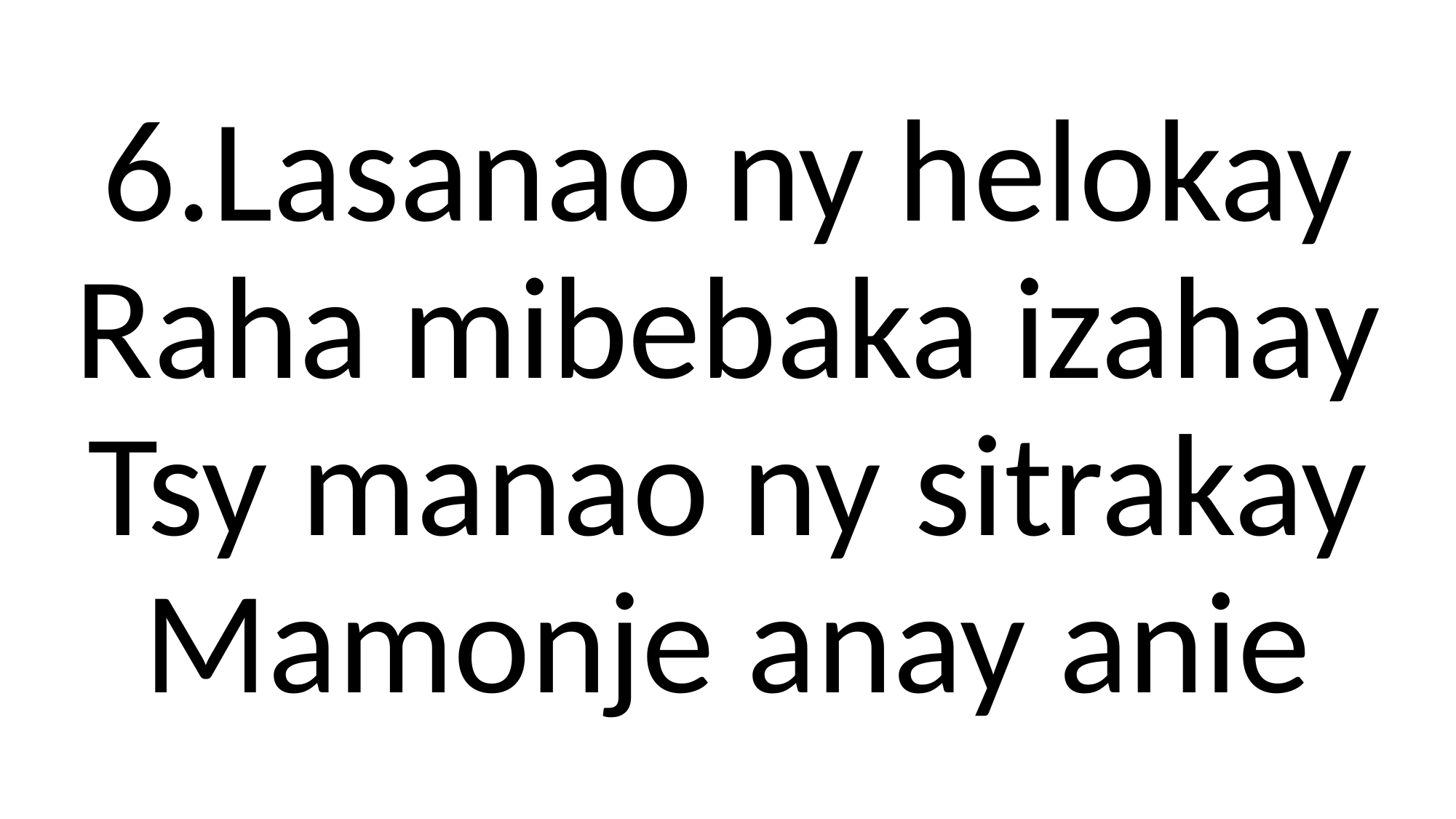

# 6.Lasanao ny helokay Raha mibebaka izahay Tsy manao ny sitrakay Mamonje anay anie